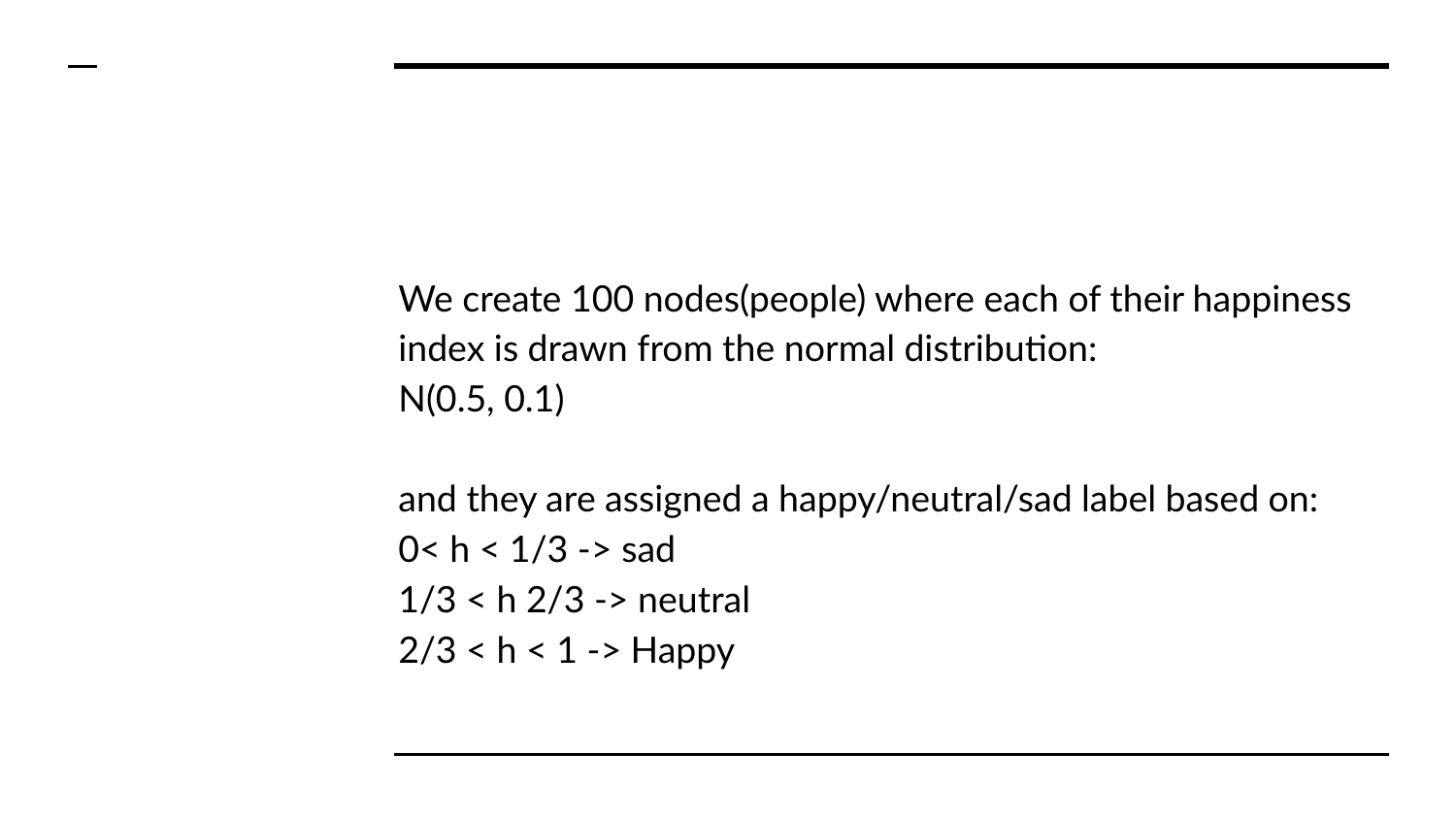

We create 100 nodes(people) where each of their happiness index is drawn from the normal distribution:
N(0.5, 0.1)

and they are assigned a happy/neutral/sad label based on:
0< h < 1/3 -> sad
1/3 < h 2/3 -> neutral
2/3 < h < 1 -> Happy